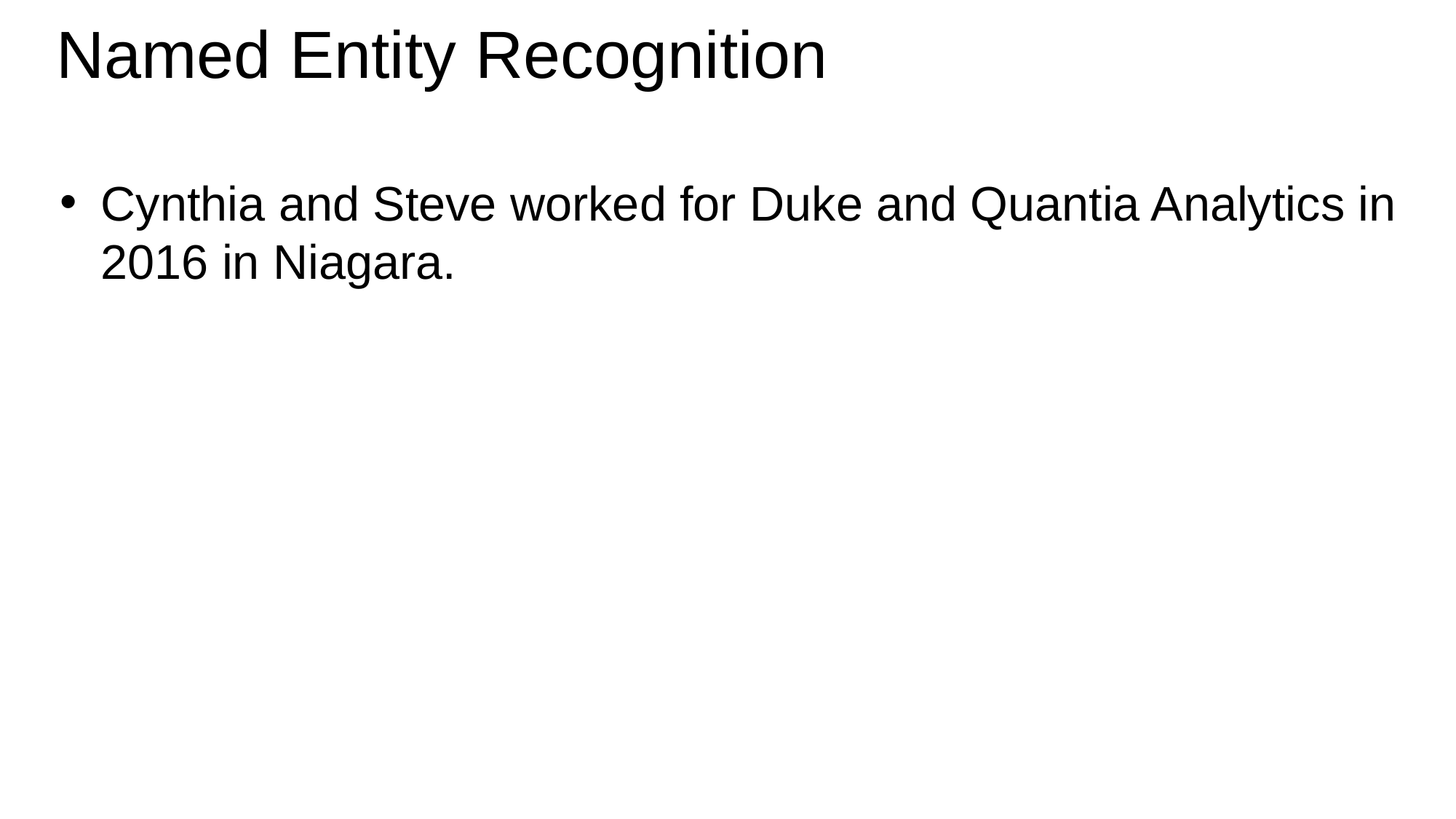

# Named Entity Recognition
Cynthia and Steve worked for Duke and Quantia Analytics in 2016 in Niagara.